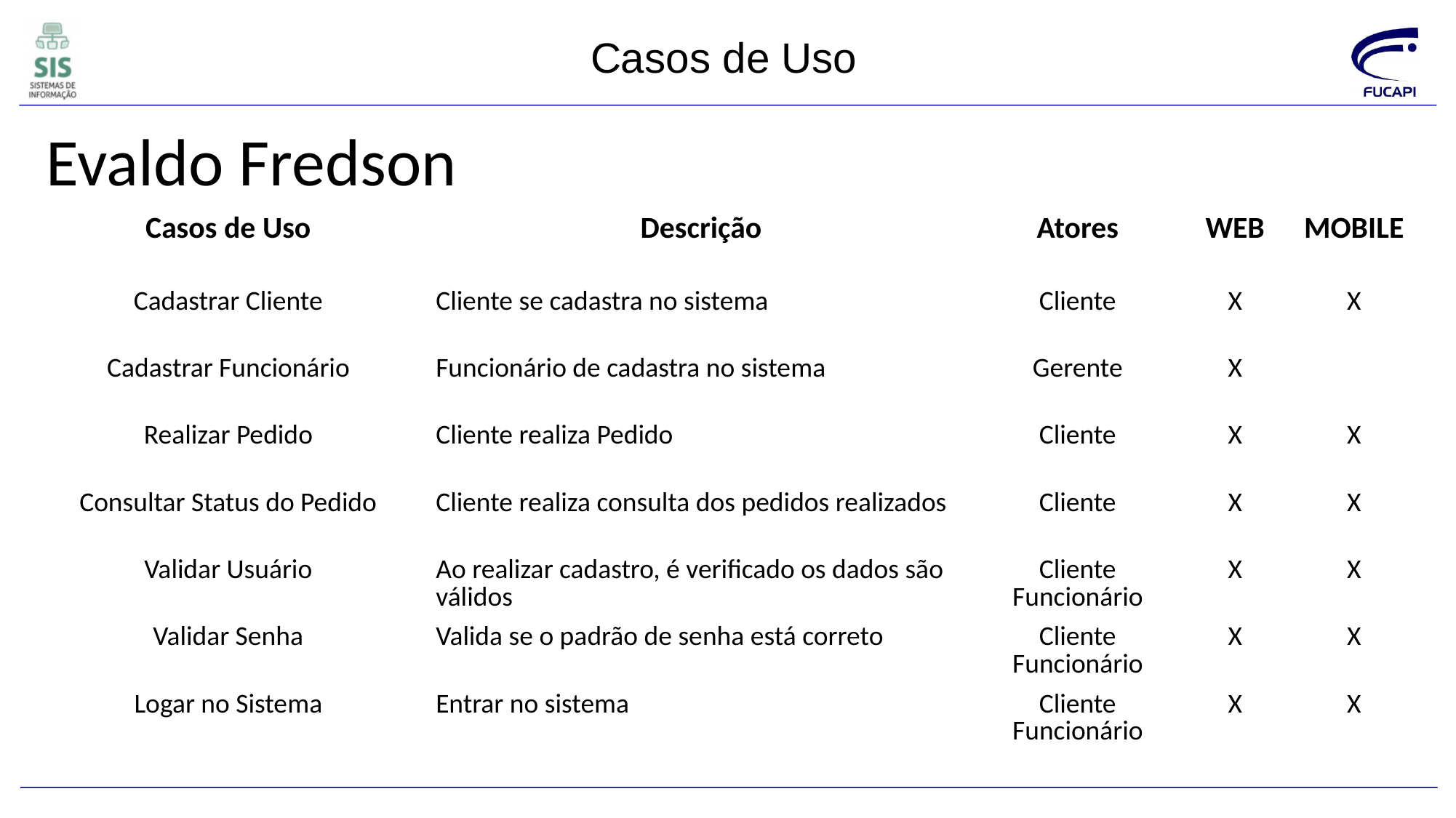

Casos de Uso
Evaldo Fredson
| Casos de Uso | Descrição | Atores | WEB | MOBILE |
| --- | --- | --- | --- | --- |
| Cadastrar Cliente | Cliente se cadastra no sistema | Cliente | X | X |
| Cadastrar Funcionário | Funcionário de cadastra no sistema | Gerente | X |  |
| Realizar Pedido | Cliente realiza Pedido | Cliente | X | X |
| Consultar Status do Pedido | Cliente realiza consulta dos pedidos realizados | Cliente | X | X |
| Validar Usuário | Ao realizar cadastro, é verificado os dados são válidos | Cliente Funcionário | X | X |
| Validar Senha | Valida se o padrão de senha está correto | Cliente Funcionário | X | X |
| Logar no Sistema | Entrar no sistema | Cliente Funcionário | X | X |